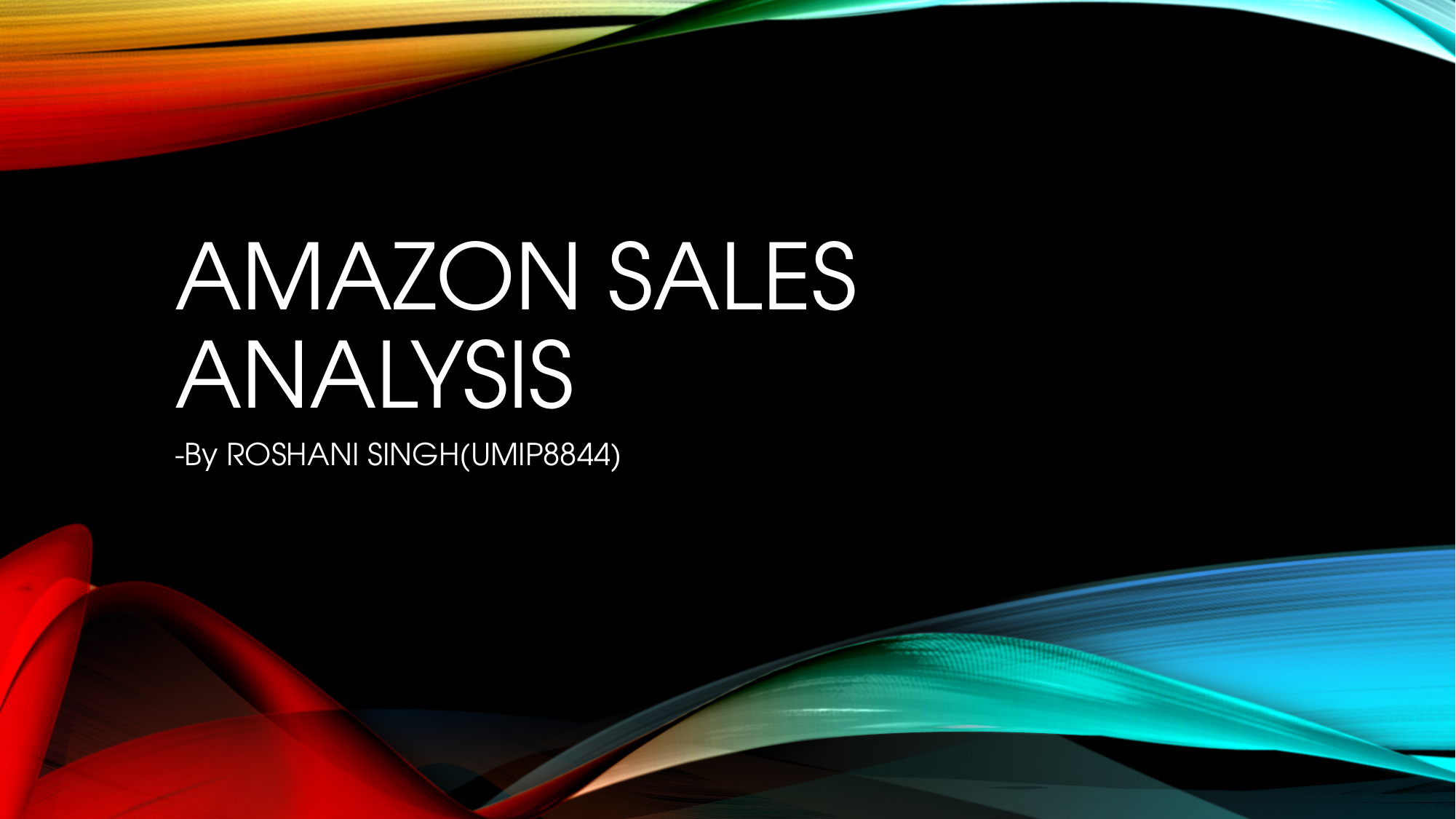

# Amazon Sales analysis
-By ROSHANI SINGH(UMIP8844)